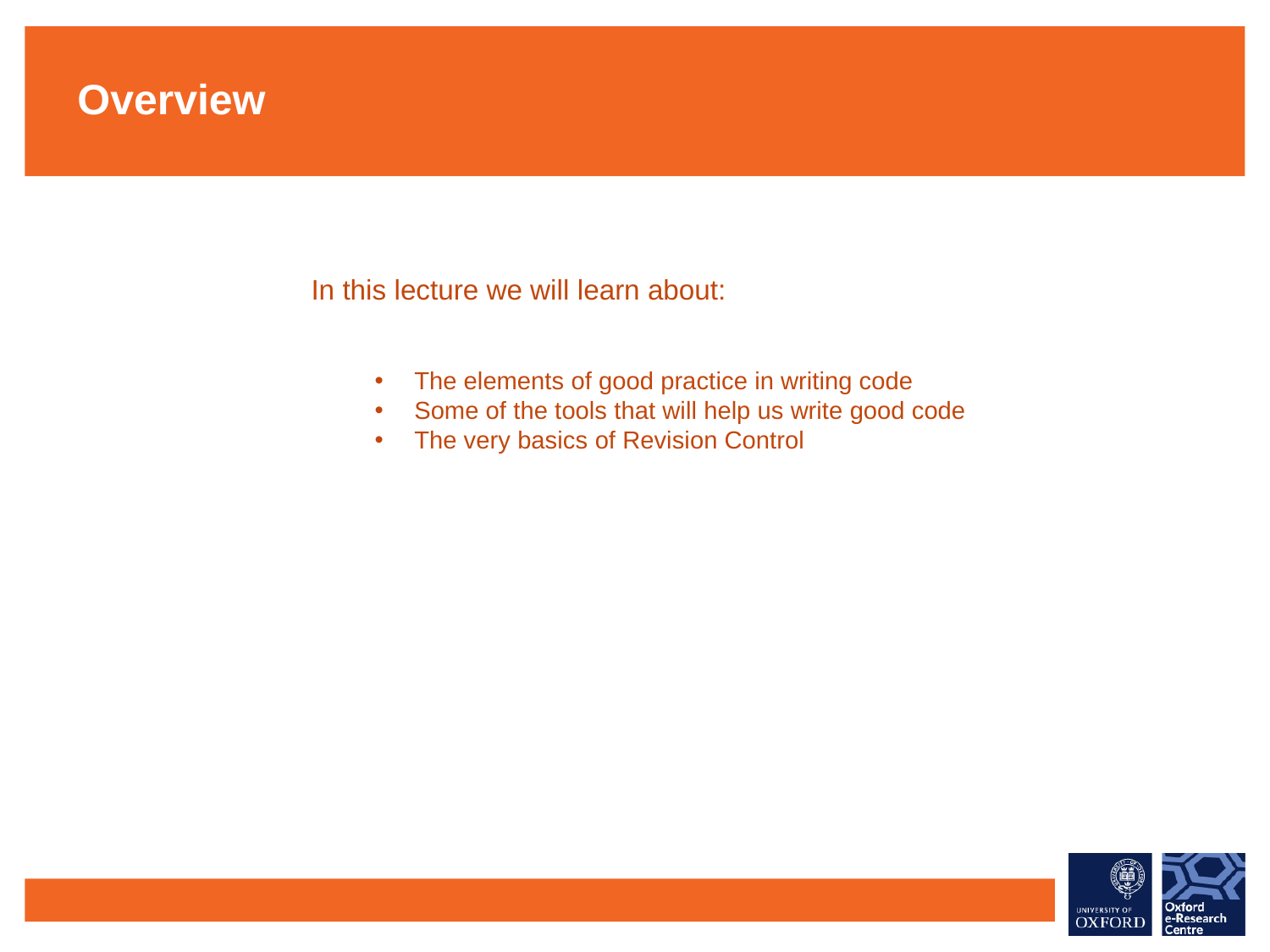

Overview
In this lecture we will learn about:

The elements of good practice in writing code
Some of the tools that will help us write good code
The very basics of Revision Control